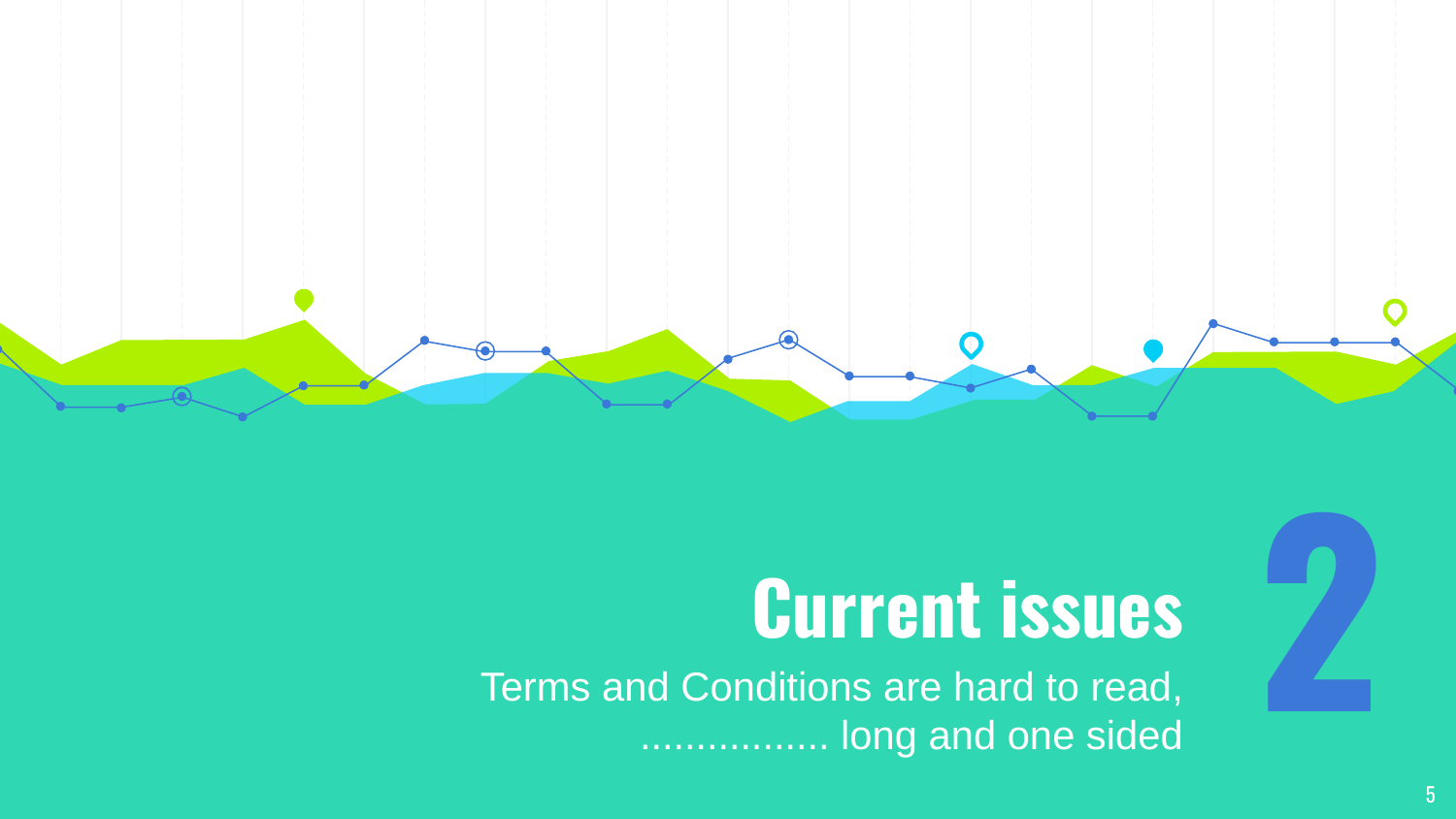

# Current issues
2
Terms and Conditions are hard to read, ................. long and one sided
5